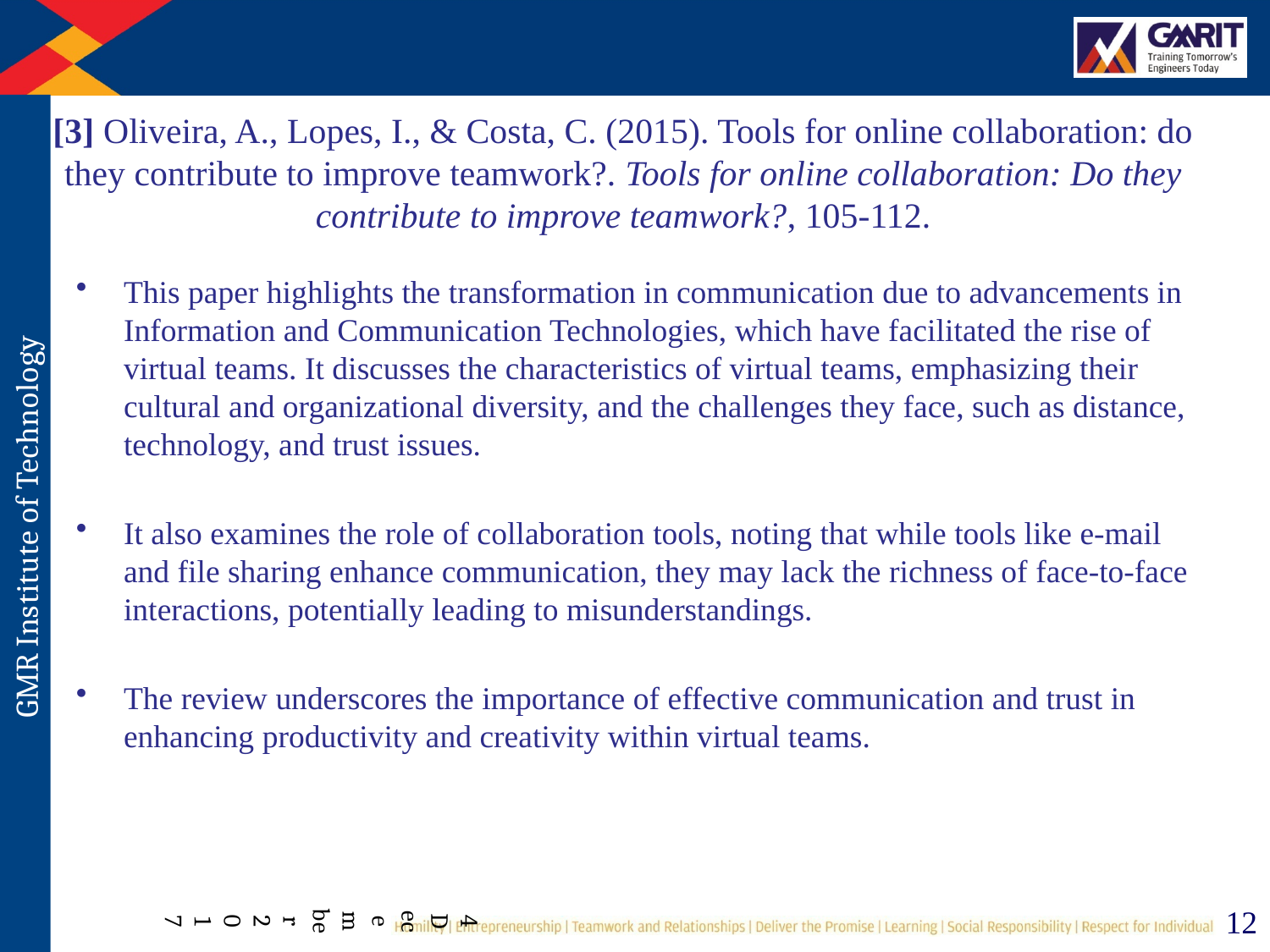

# [3] Oliveira, A., Lopes, I., & Costa, C. (2015). Tools for online collaboration: do they contribute to improve teamwork?. Tools for online collaboration: Do they contribute to improve teamwork?, 105-112.
This paper highlights the transformation in communication due to advancements in Information and Communication Technologies, which have facilitated the rise of virtual teams. It discusses the characteristics of virtual teams, emphasizing their cultural and organizational diversity, and the challenges they face, such as distance, technology, and trust issues.

It also examines the role of collaboration tools, noting that while tools like e-mail and file sharing enhance communication, they may lack the richness of face-to-face interactions, potentially leading to misunderstandings.

The review underscores the importance of effective communication and trust in enhancing productivity and creativity within virtual teams.
4 December 2017
12